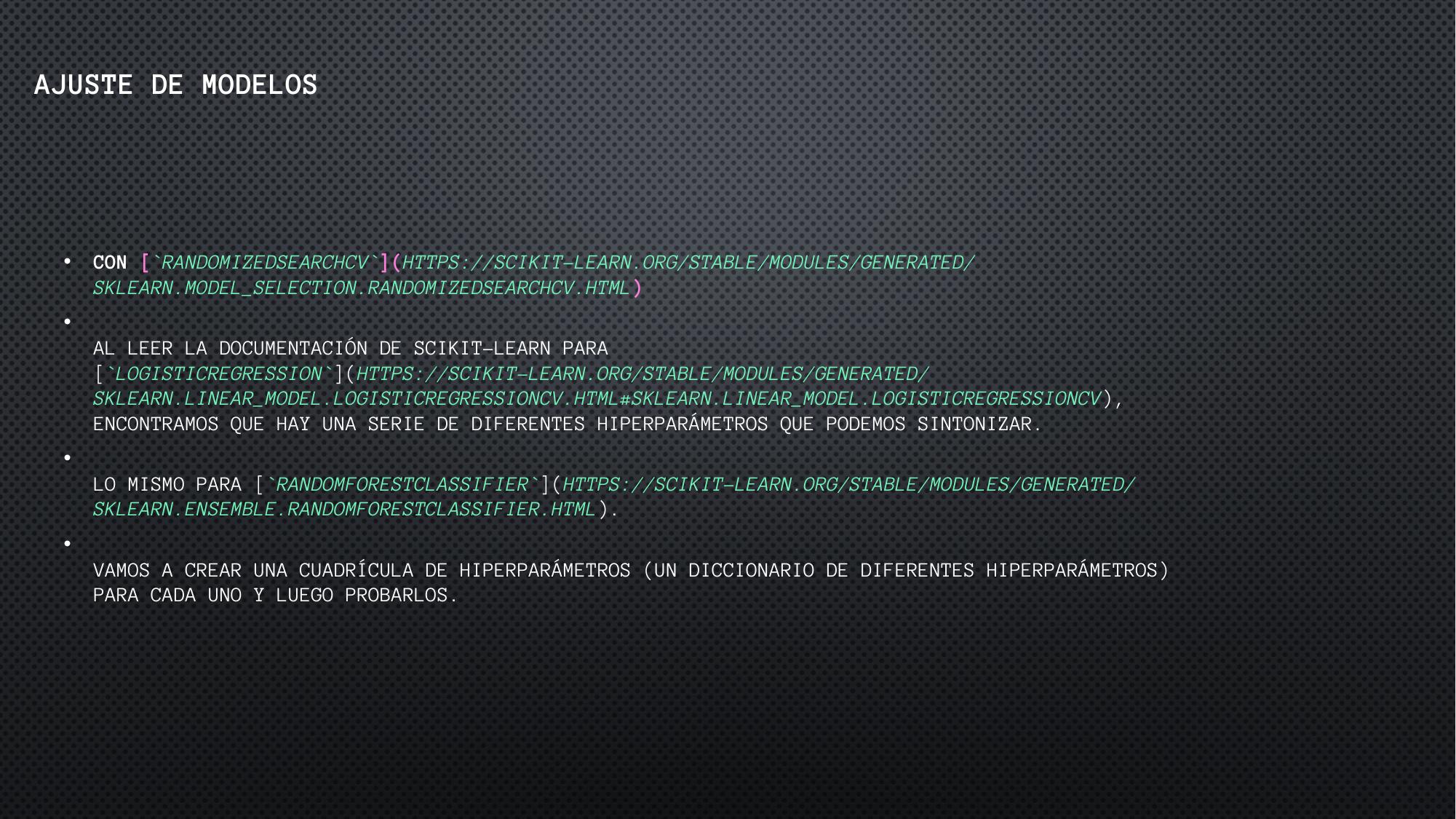

# Ajuste de modelos
con [`RandomizedSearchCV`](https://scikit-learn.org/stable/modules/generated/sklearn.model_selection.RandomizedSearchCV.html)
Al leer la documentación de Scikit-Learn para [`LogisticRegression`](https://scikit-learn.org/stable/modules/generated/sklearn.linear_model.LogisticRegressionCV.html#sklearn.linear_model.LogisticRegressionCV), encontramos que hay una serie de diferentes hiperparámetros que podemos sintonizar.
Lo mismo para [`RandomForestClassifier`](https://scikit-learn.org/stable/modules/generated/sklearn.ensemble.RandomForestClassifier.html).
Vamos a crear una cuadrícula de hiperparámetros (un diccionario de diferentes hiperparámetros) para cada uno y luego probarlos.